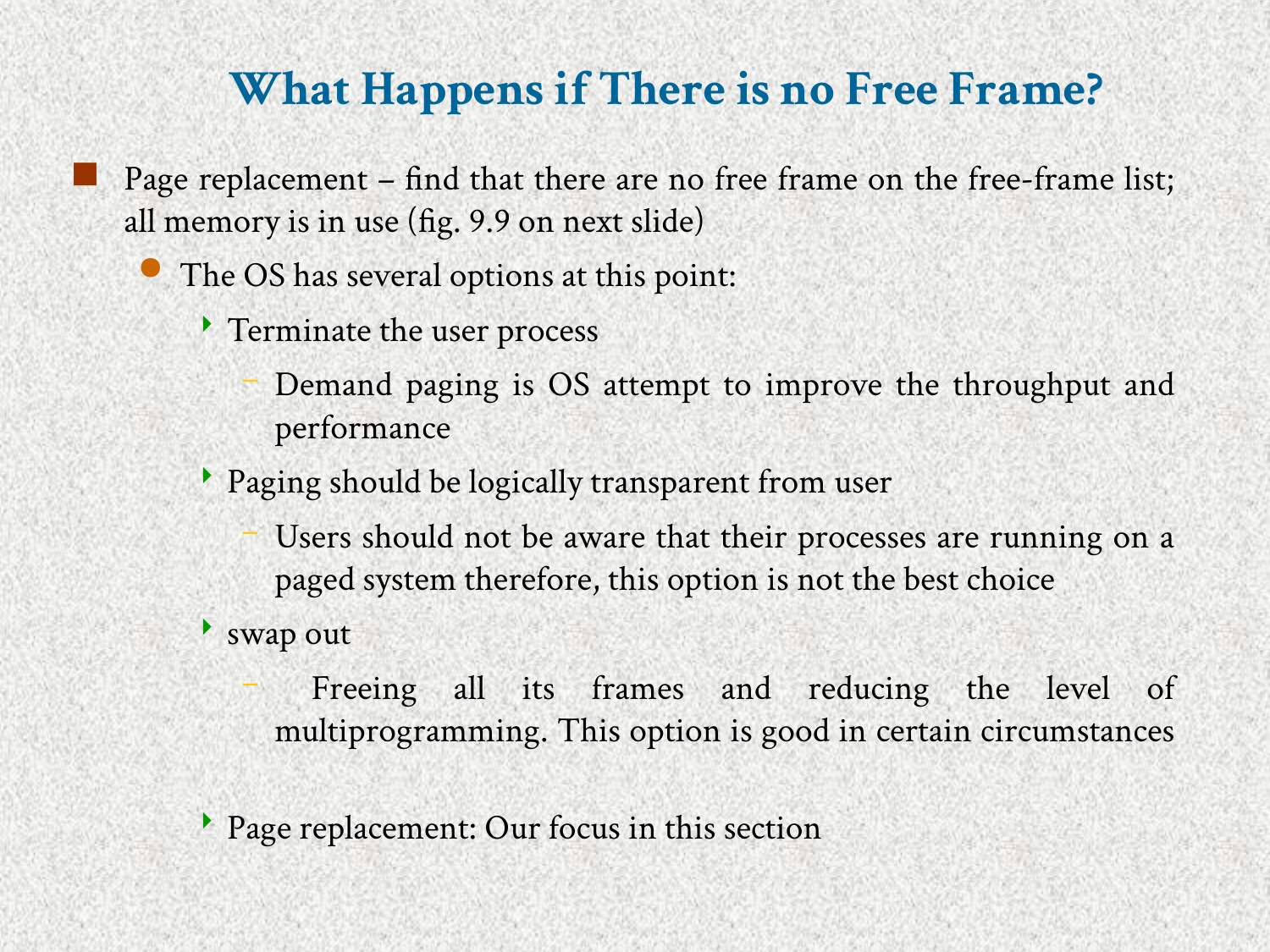

# What Happens if There is no Free Frame?
Page replacement – find that there are no free frame on the free-frame list; all memory is in use (fig. 9.9 on next slide)
The OS has several options at this point:
Terminate the user process
Demand paging is OS attempt to improve the throughput and performance
Paging should be logically transparent from user
Users should not be aware that their processes are running on a paged system therefore, this option is not the best choice
swap out
 Freeing all its frames and reducing the level of multiprogramming. This option is good in certain circumstances
Page replacement: Our focus in this section